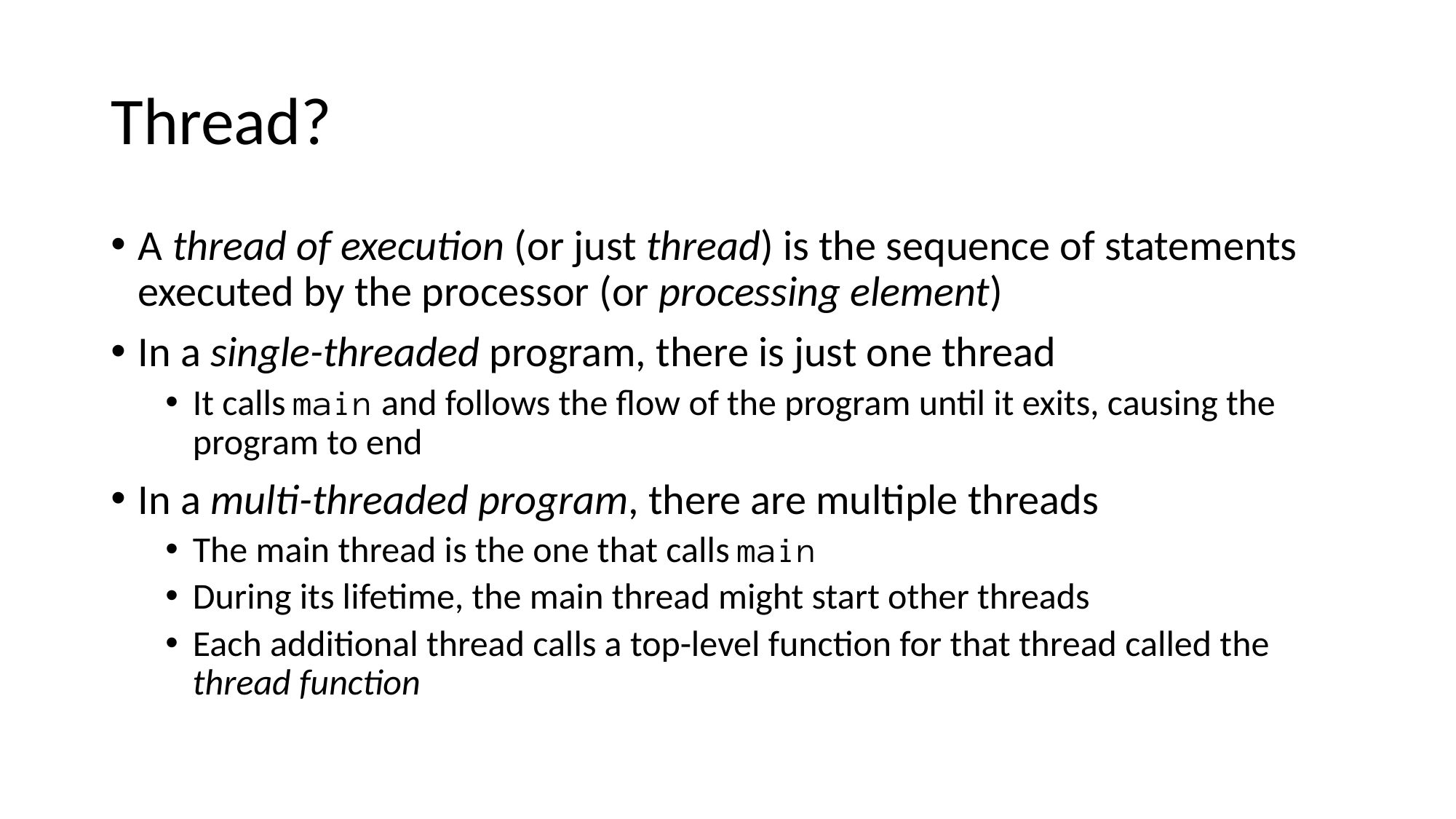

# Thread?
A thread of execution (or just thread) is the sequence of statements executed by the processor (or processing element)
In a single-threaded program, there is just one thread
It calls main and follows the flow of the program until it exits, causing the program to end
In a multi-threaded program, there are multiple threads
The main thread is the one that calls main
During its lifetime, the main thread might start other threads
Each additional thread calls a top-level function for that thread called the thread function